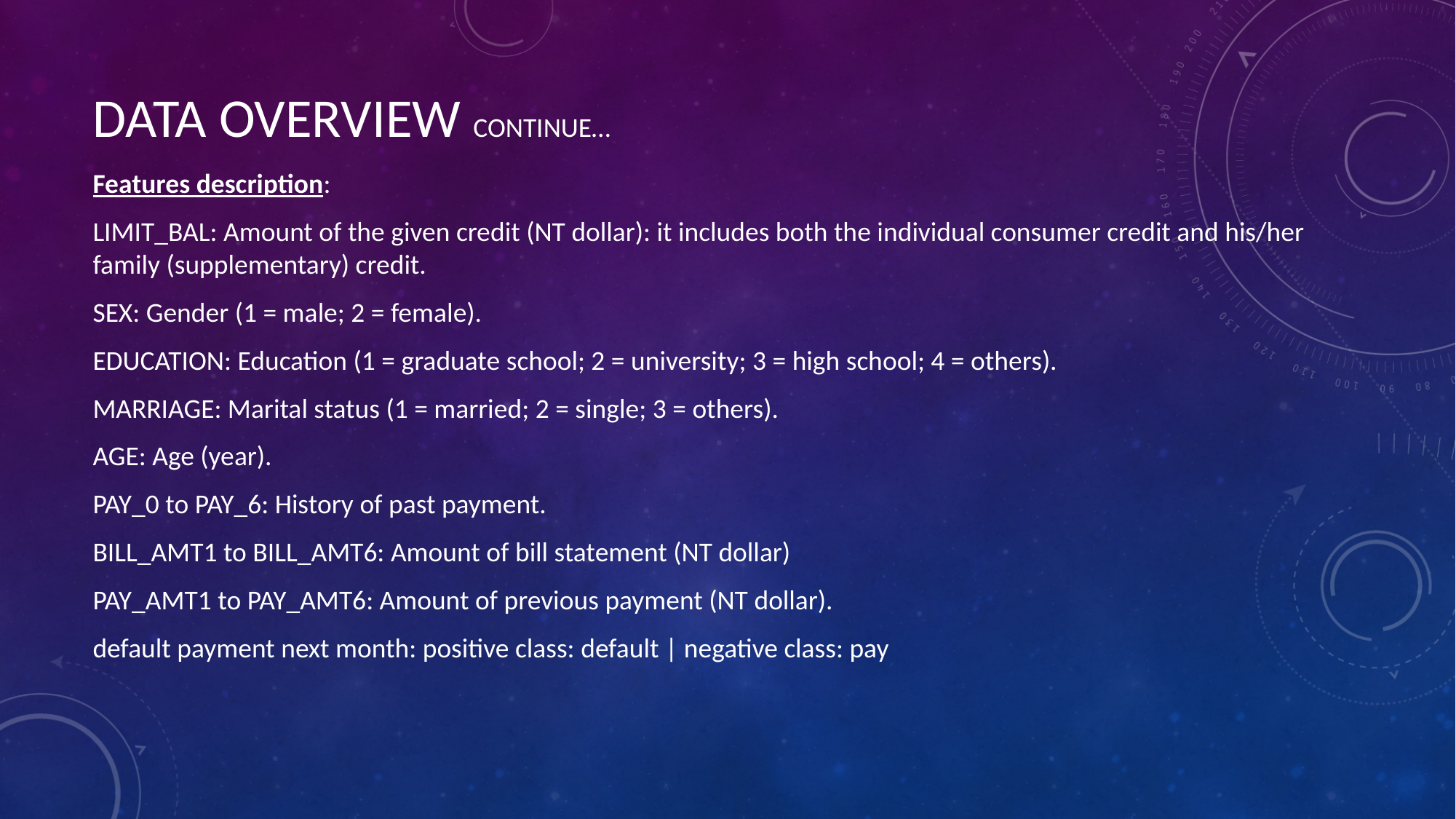

# Data Overview continue…
Features description:
LIMIT_BAL: Amount of the given credit (NT dollar): it includes both the individual consumer credit and his/her family (supplementary) credit.
SEX: Gender (1 = male; 2 = female).
EDUCATION: Education (1 = graduate school; 2 = university; 3 = high school; 4 = others).
MARRIAGE: Marital status (1 = married; 2 = single; 3 = others).
AGE: Age (year).
PAY_0 to PAY_6: History of past payment.
BILL_AMT1 to BILL_AMT6: Amount of bill statement (NT dollar)
PAY_AMT1 to PAY_AMT6: Amount of previous payment (NT dollar).
default payment next month: positive class: default | negative class: pay